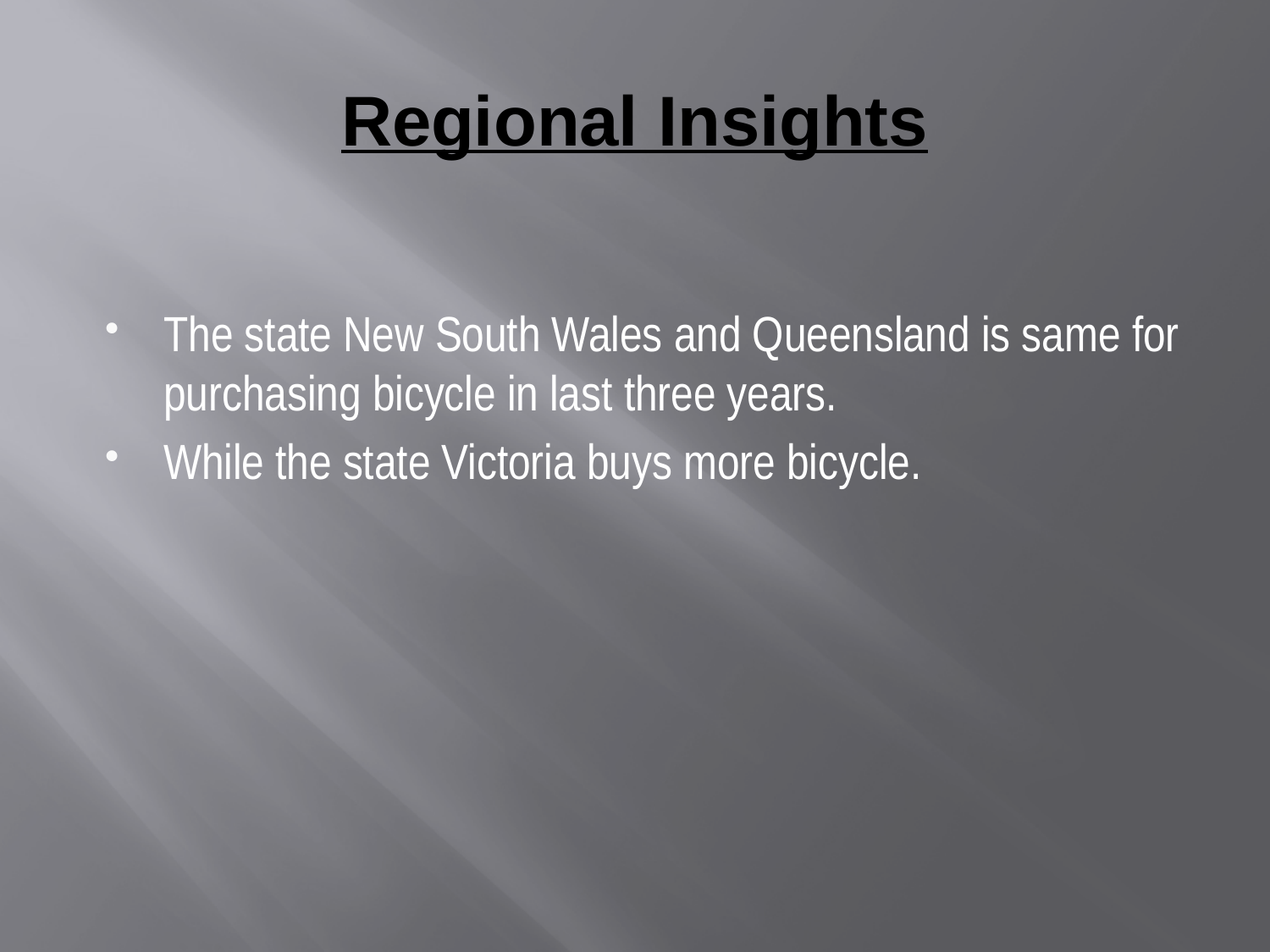

# Regional Insights
The state New South Wales and Queensland is same for purchasing bicycle in last three years.
While the state Victoria buys more bicycle.